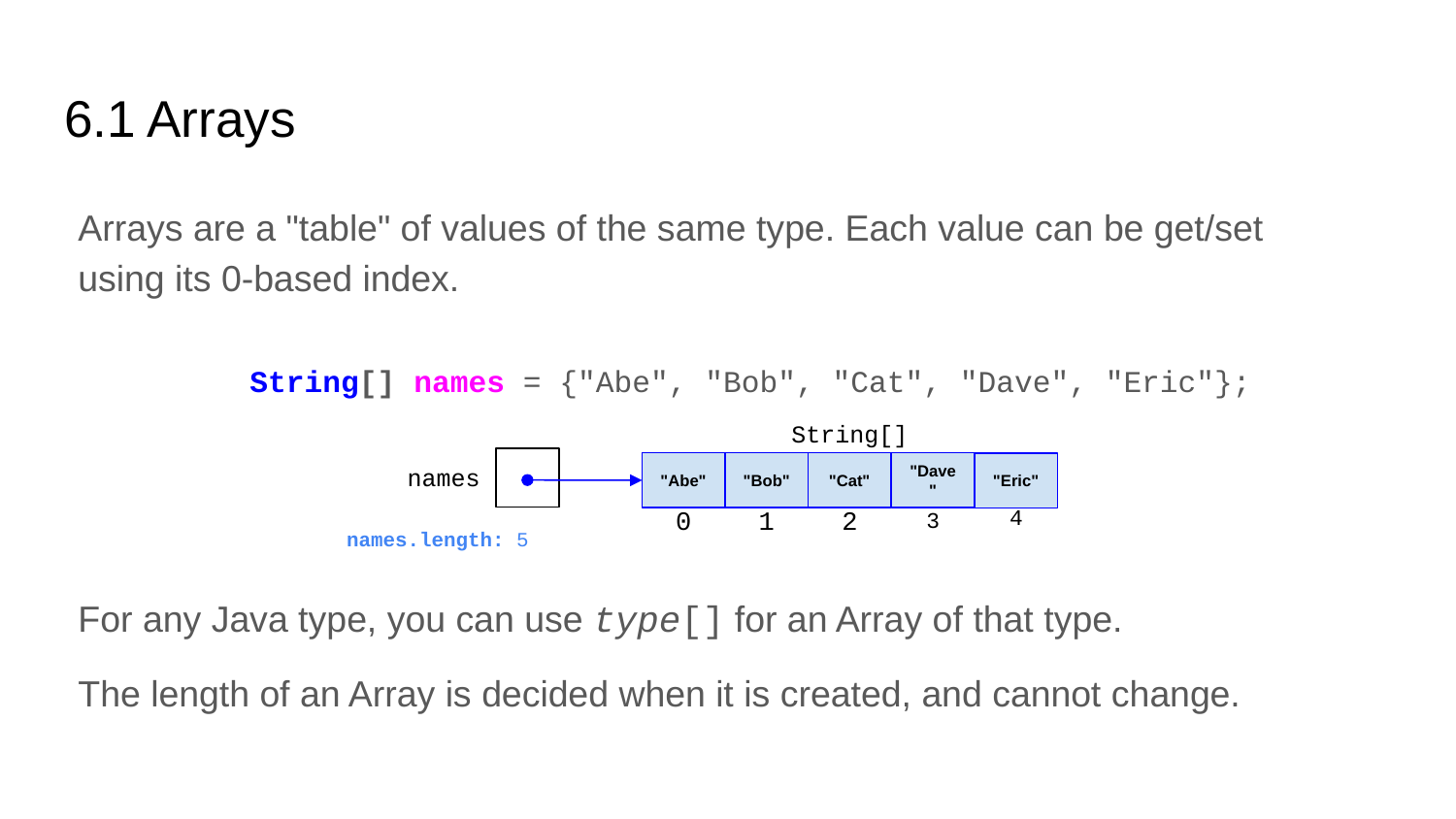

# 6.1 Arrays
Arrays are a "table" of values of the same type. Each value can be get/set using its 0-based index.

For any Java type, you can use type[] for an Array of that type.
The length of an Array is decided when it is created, and cannot change.
String[] names = {"Abe", "Bob", "Cat", "Dave", "Eric"};
String[]

"Abe"
"Bob"
"Cat"
"Dave"
0
1
2
3
"Eric"
4
names
names.length: 5